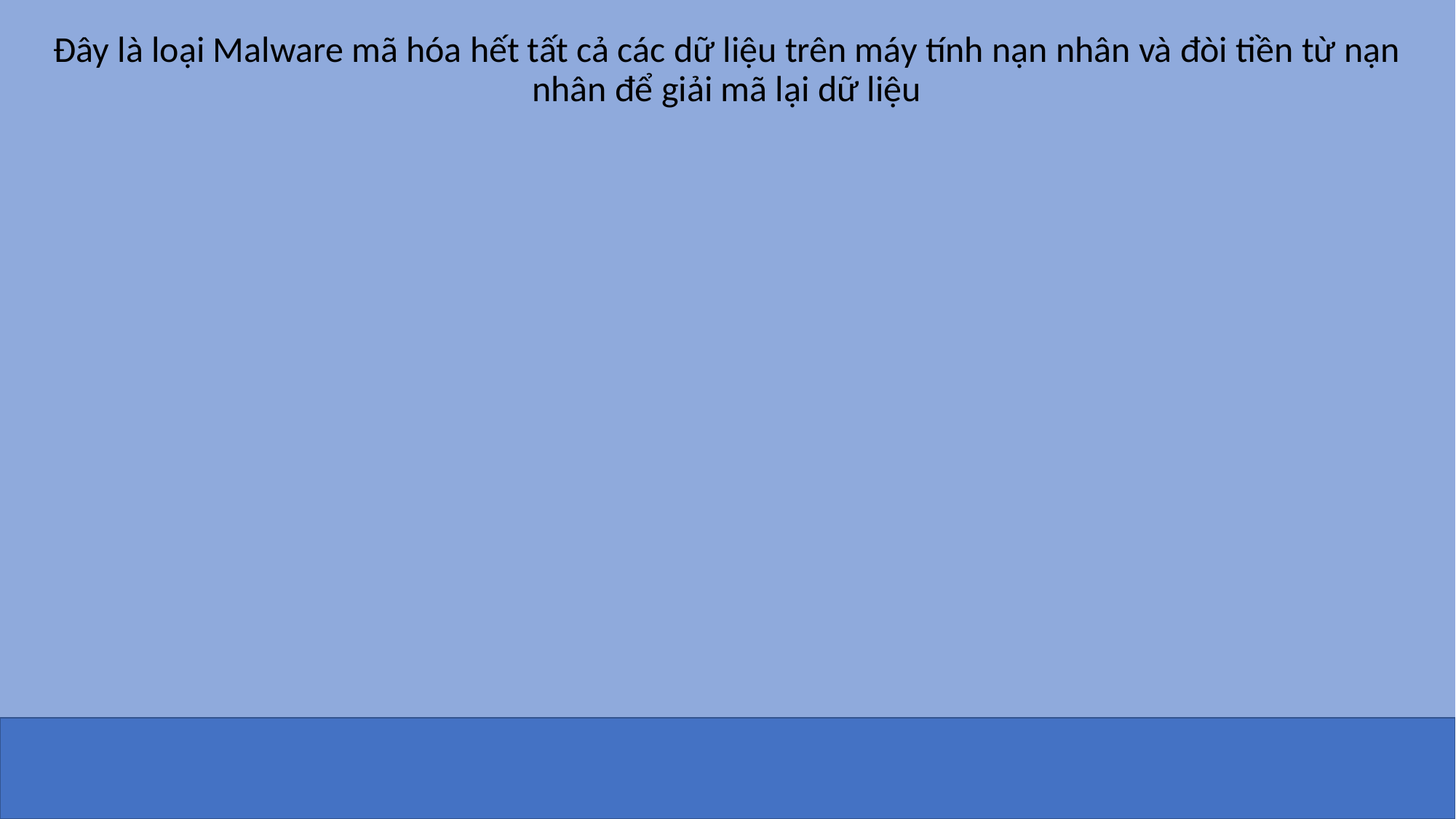

Đây là loại Malware mã hóa hết tất cả các dữ liệu trên máy tính nạn nhân và đòi tiền từ nạn nhân để giải mã lại dữ liệu
Ransomware